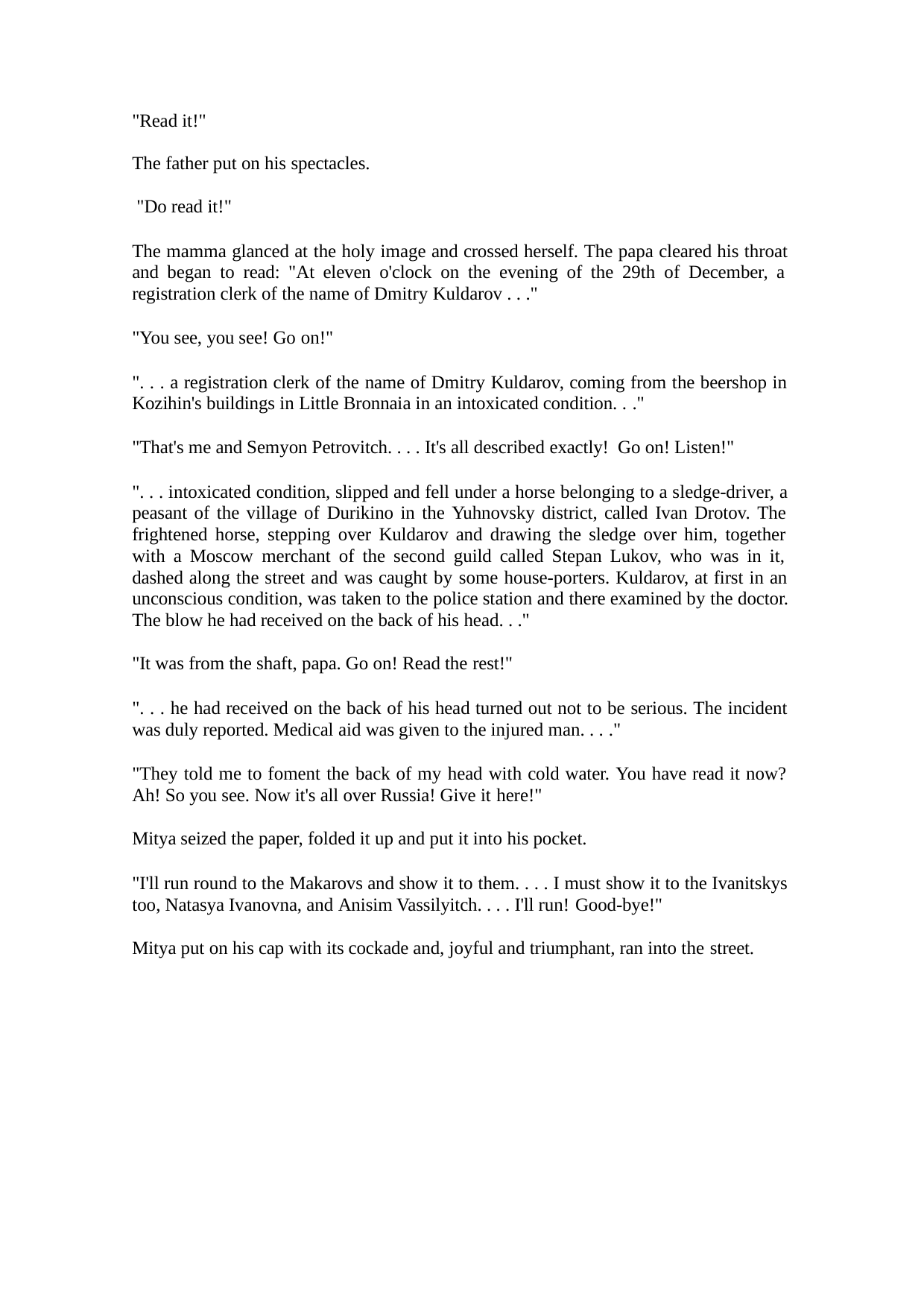

"Read it!"
The father put on his spectacles.  "Do read it!"

The mamma glanced at the holy image and crossed herself. The papa cleared his throat  and began to read: "At eleven o'clock on the evening of the 29th of December, a  registration clerk of the name of Dmitry Kuldarov . . ."

"You see, you see! Go on!"

". . . a registration clerk of the name of Dmitry Kuldarov, coming from the beershop in  Kozihin's buildings in Little Bronnaia in an intoxicated condition. . ."

"That's me and Semyon Petrovitch. . . . It's all described exactly!  Go on! Listen!"

". . . intoxicated condition, slipped and fell under a horse belonging to a sledge-driver, a  peasant of the village of Durikino in the Yuhnovsky district, called Ivan Drotov. The  frightened horse, stepping over Kuldarov and drawing the sledge over him, together  with a Moscow merchant of the second guild called Stepan Lukov, who was in it,  dashed along the street and was caught by some house-porters. Kuldarov, at first in an  unconscious condition, was taken to the police station and there examined by the doctor.  The blow he had received on the back of his head. . ."

"It was from the shaft, papa. Go on! Read the rest!"

". . . he had received on the back of his head turned out not to be serious. The incident  was duly reported. Medical aid was given to the injured man. . . ."

"They told me to foment the back of my head with cold water. You have read it now?  Ah! So you see. Now it's all over Russia! Give it here!"

Mitya seized the paper, folded it up and put it into his pocket.

"I'll run round to the Makarovs and show it to them. . . . I must show it to the Ivanitskys  too, Natasya Ivanovna, and Anisim Vassilyitch. . . . I'll run! Good-bye!"

Mitya put on his cap with its cockade and, joyful and triumphant, ran into the street.